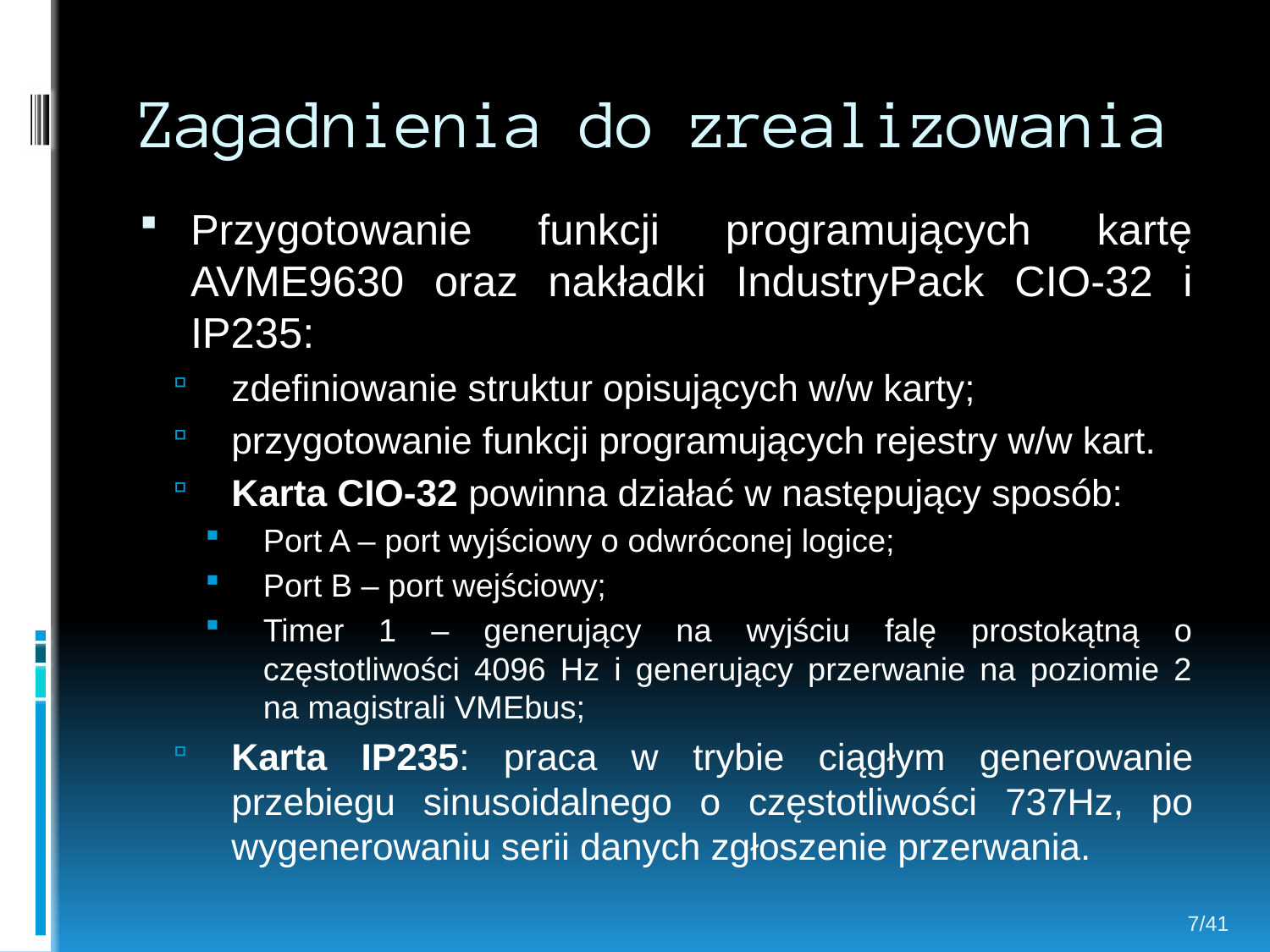

# Zagadnienia do zrealizowania
Przygotowanie funkcji programujących kartę AVME9630 oraz nakładki IndustryPack CIO-32 i IP235:
zdefiniowanie struktur opisujących w/w karty;
przygotowanie funkcji programujących rejestry w/w kart.
Karta CIO-32 powinna działać w następujący sposób:
Port A – port wyjściowy o odwróconej logice;
Port B – port wejściowy;
Timer 1 – generujący na wyjściu falę prostokątną o częstotliwości 4096 Hz i generujący przerwanie na poziomie 2 na magistrali VMEbus;
Karta IP235: praca w trybie ciągłym generowanie przebiegu sinusoidalnego o częstotliwości 737Hz, po wygenerowaniu serii danych zgłoszenie przerwania.
7/41